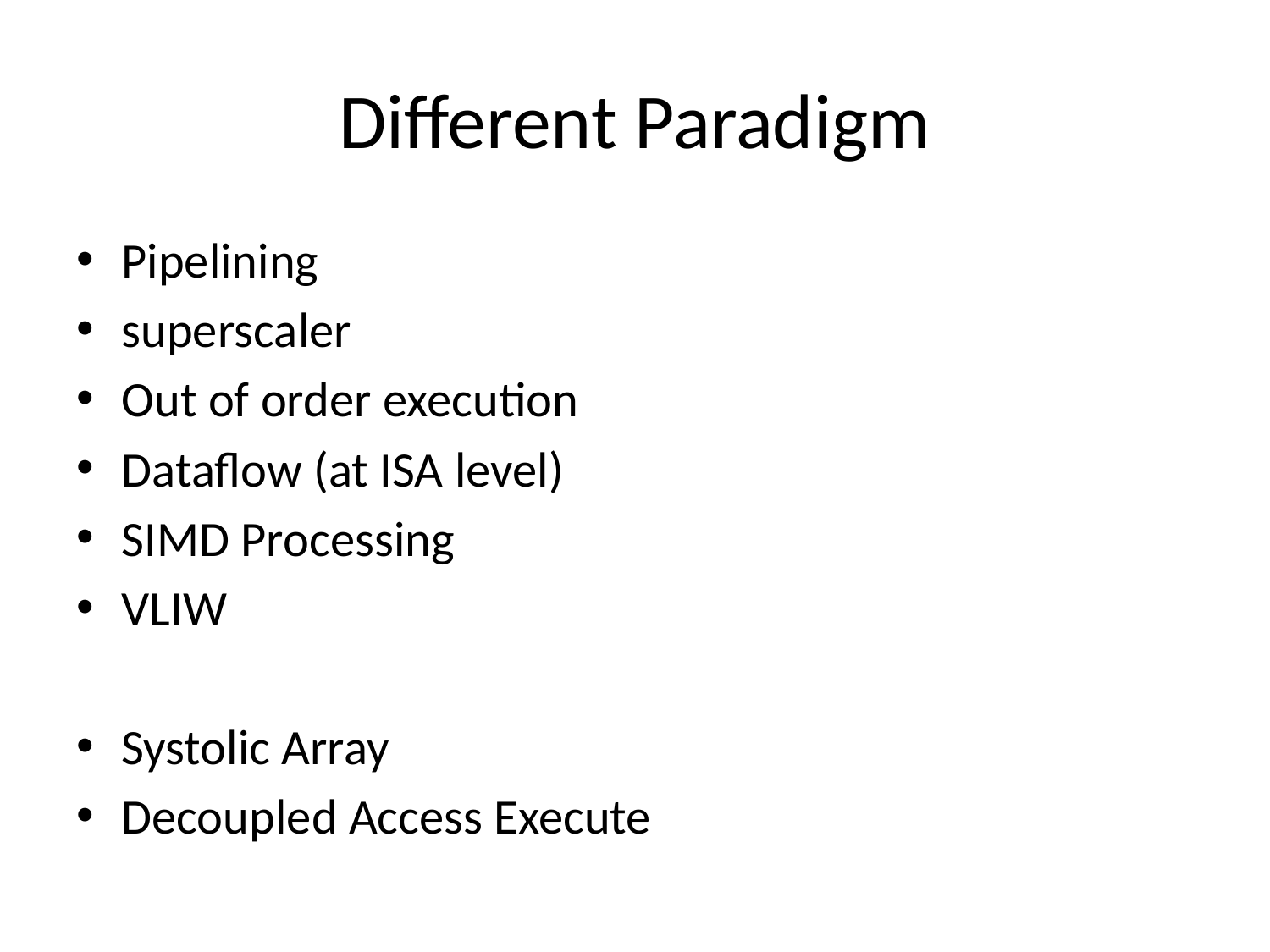

# Different Paradigm
Pipelining
superscaler
Out of order execution
Dataflow (at ISA level)
SIMD Processing
VLIW

Systolic Array
Decoupled Access Execute